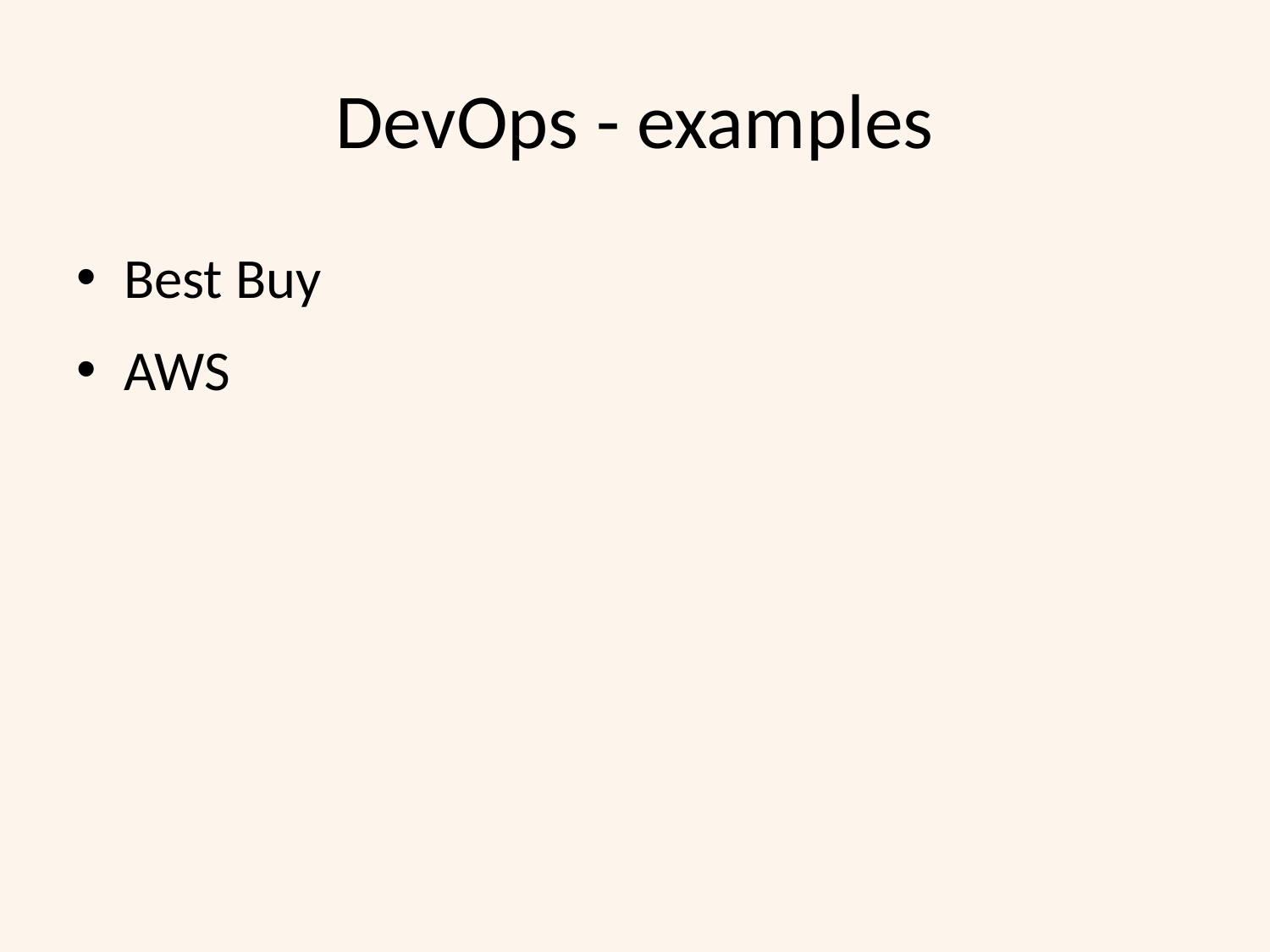

# DevOps - examples
Best Buy
AWS